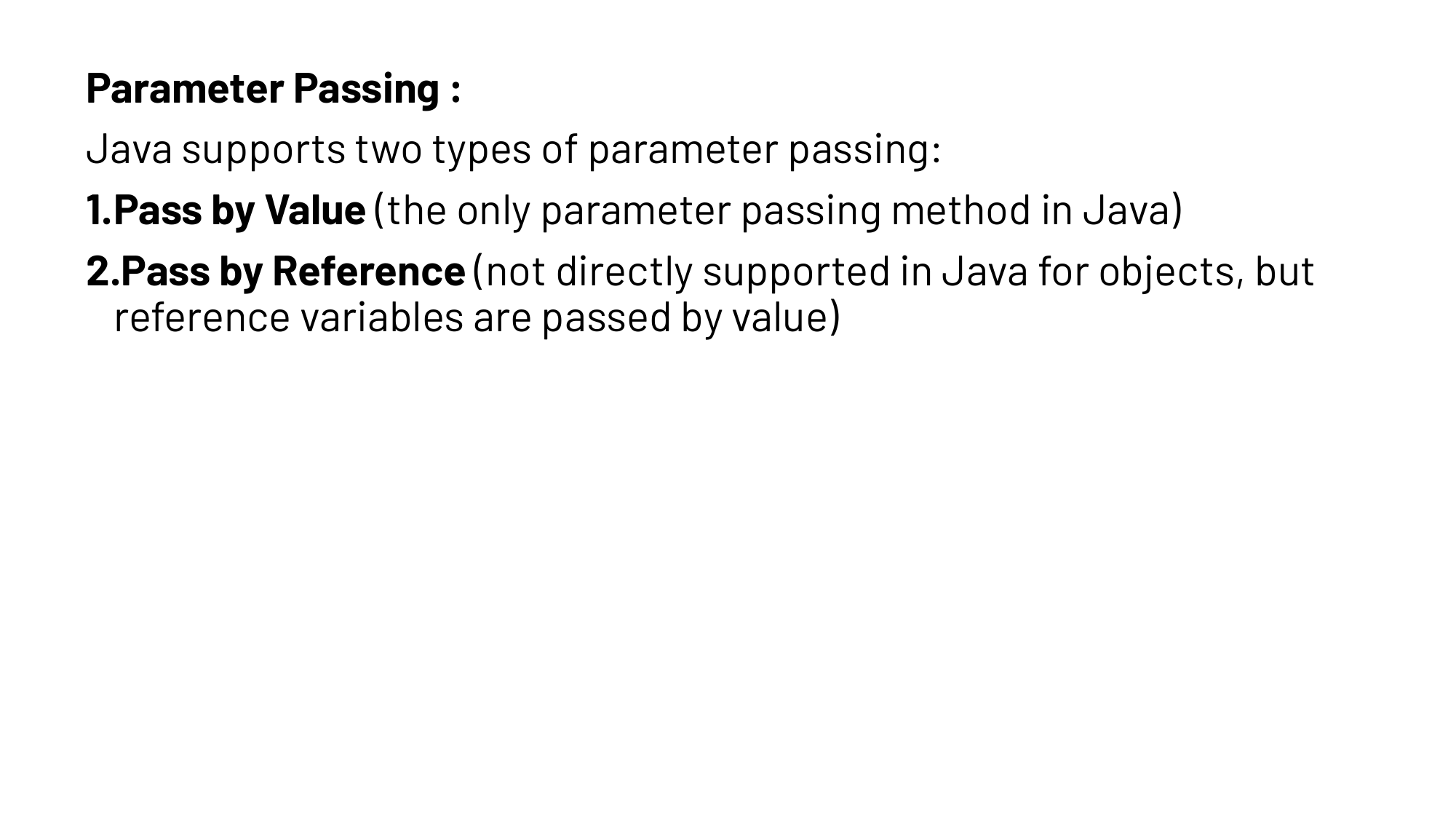

Parameter Passing :
Java supports two types of parameter passing:
Pass by Value (the only parameter passing method in Java)
Pass by Reference (not directly supported in Java for objects, but reference variables are passed by value)